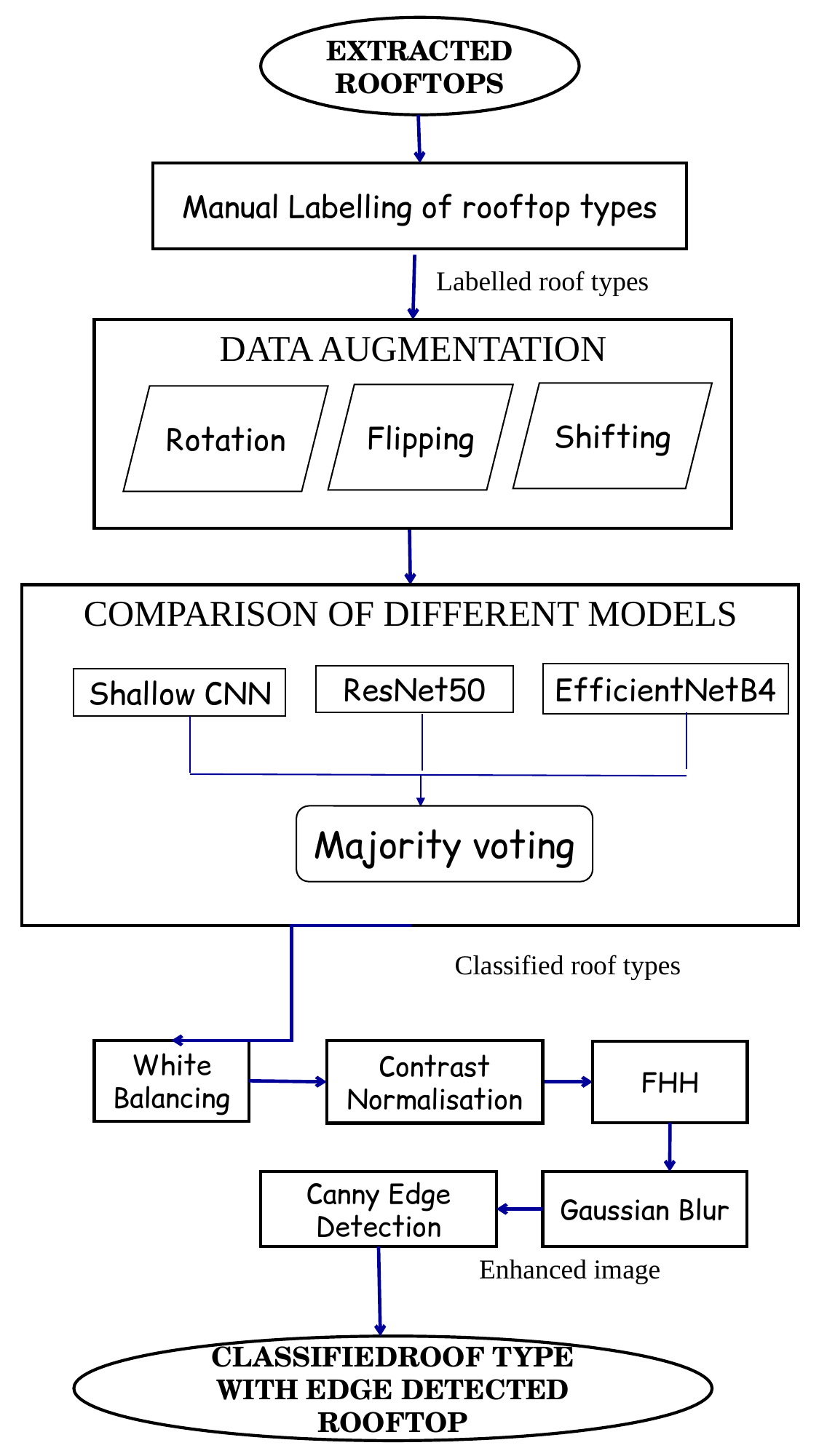

EXTRACTED ROOFTOPS
Manual Labelling of rooftop types
Labelled roof types
DATA AUGMENTATION
Shifting
Flipping
Rotation
COMPARISON OF DIFFERENT MODELS
EfficientNetB4

ResNet50

Shallow CNN
Majority voting
Classified roof types
White Balancing
Contrast Normalisation
FHH
Canny Edge Detection
Gaussian Blur
Enhanced image
CLASSIFIEDROOF TYPE WITH EDGE DETECTED ROOFTOP